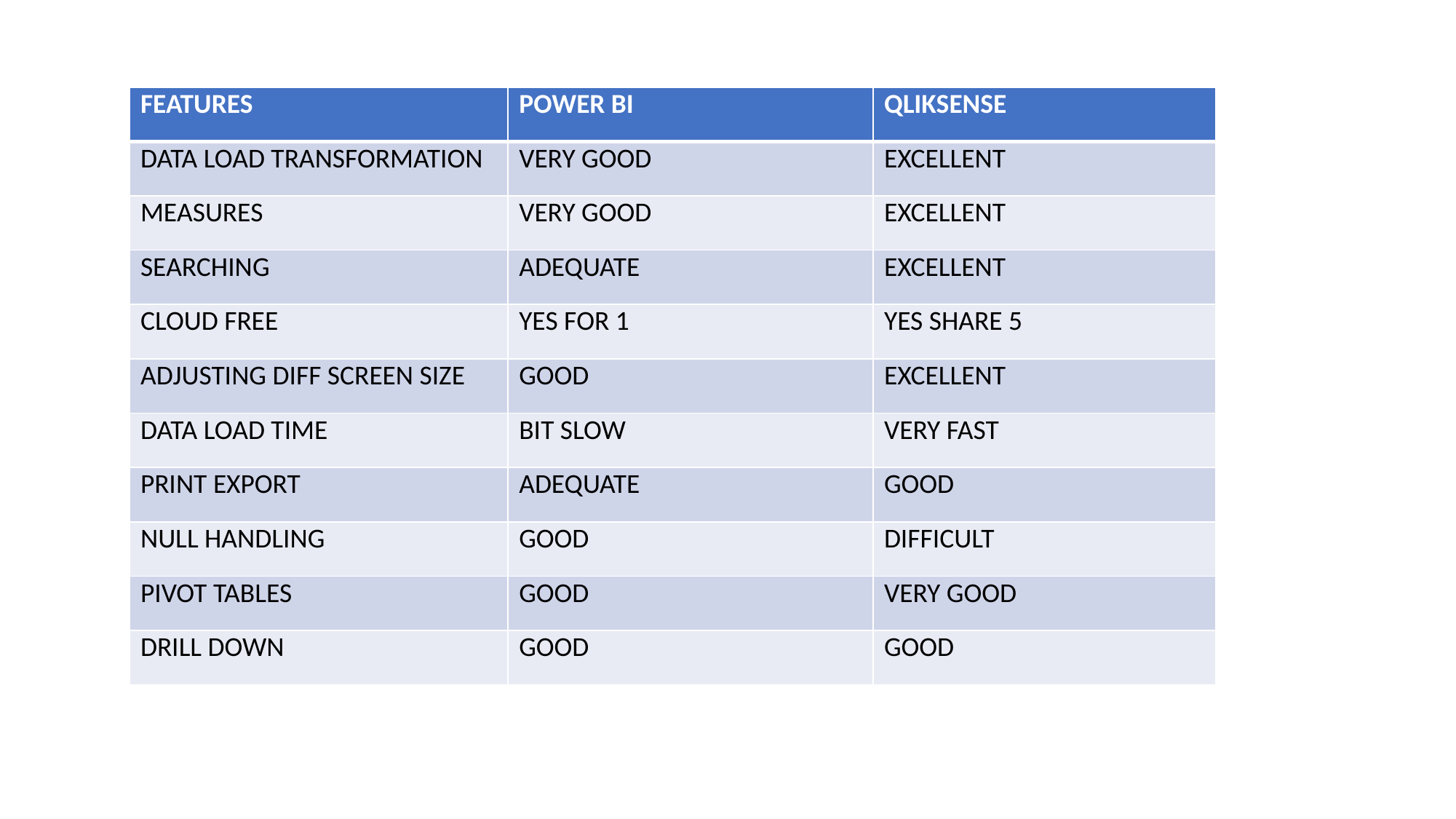

| FEATURES | POWER BI | QLIKSENSE |
| --- | --- | --- |
| DATA LOAD TRANSFORMATION | VERY GOOD | EXCELLENT |
| MEASURES | VERY GOOD | EXCELLENT |
| SEARCHING | ADEQUATE | EXCELLENT |
| CLOUD FREE | YES FOR 1 | YES SHARE 5 |
| ADJUSTING DIFF SCREEN SIZE | GOOD | EXCELLENT |
| DATA LOAD TIME | BIT SLOW | VERY FAST |
| PRINT EXPORT | ADEQUATE | GOOD |
| NULL HANDLING | GOOD | DIFFICULT |
| PIVOT TABLES | GOOD | VERY GOOD |
| DRILL DOWN | GOOD | GOOD |